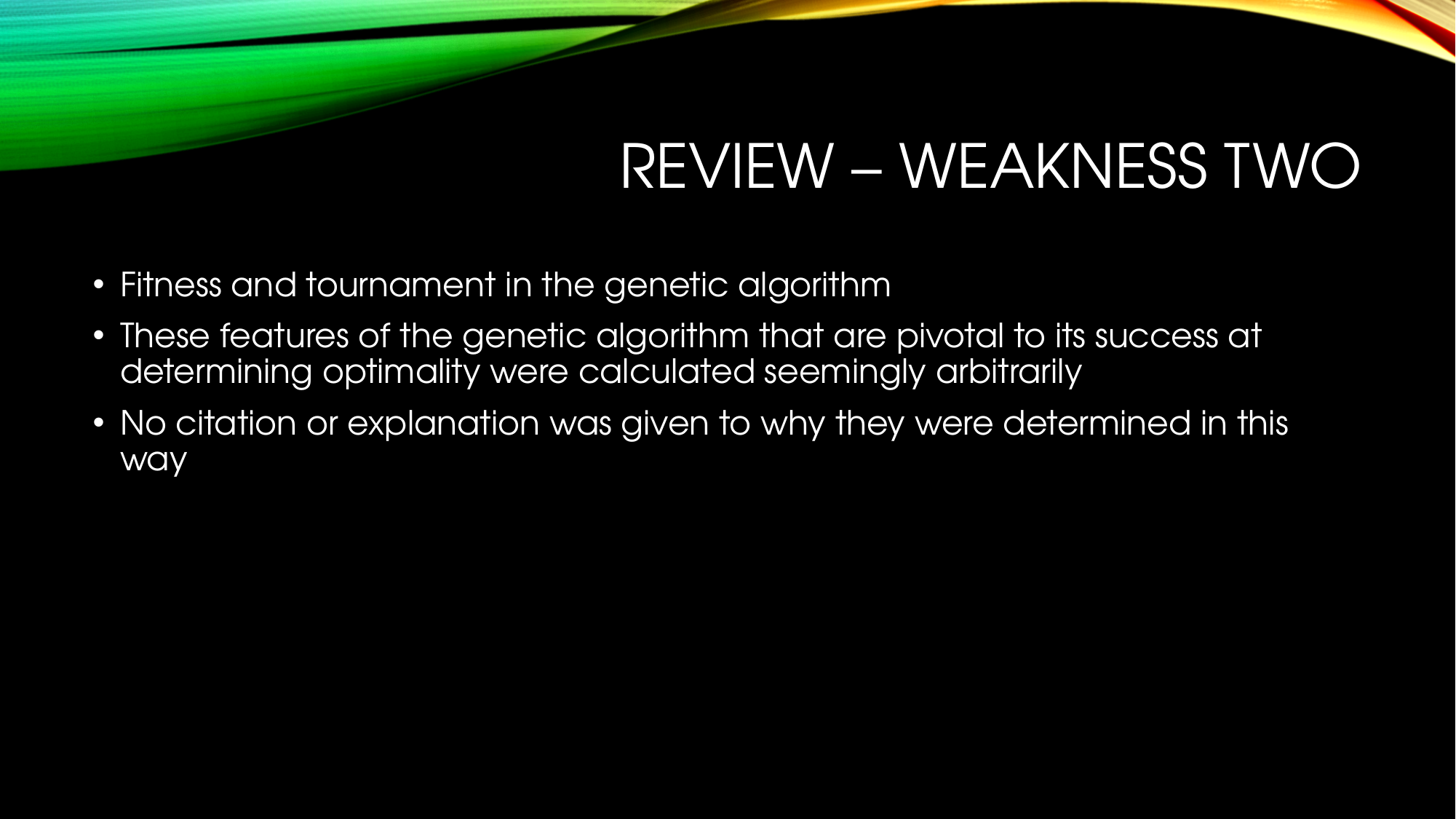

# Review – weakness two
Fitness and tournament in the genetic algorithm
These features of the genetic algorithm that are pivotal to its success at determining optimality were calculated seemingly arbitrarily
No citation or explanation was given to why they were determined in this way